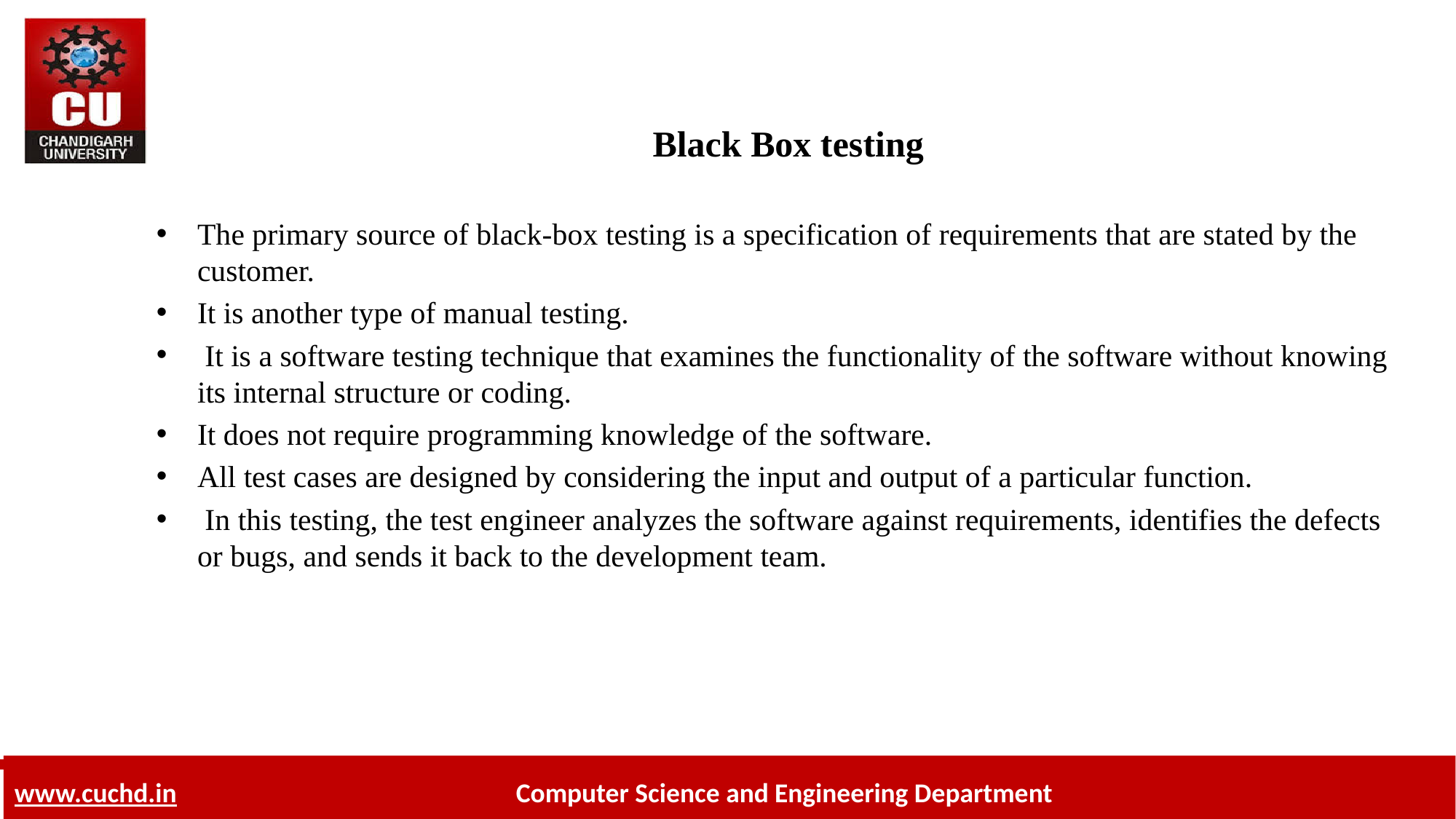

# Black Box testing
The primary source of black-box testing is a specification of requirements that are stated by the customer.
It is another type of manual testing.
 It is a software testing technique that examines the functionality of the software without knowing its internal structure or coding.
It does not require programming knowledge of the software.
All test cases are designed by considering the input and output of a particular function.
 In this testing, the test engineer analyzes the software against requirements, identifies the defects or bugs, and sends it back to the development team.